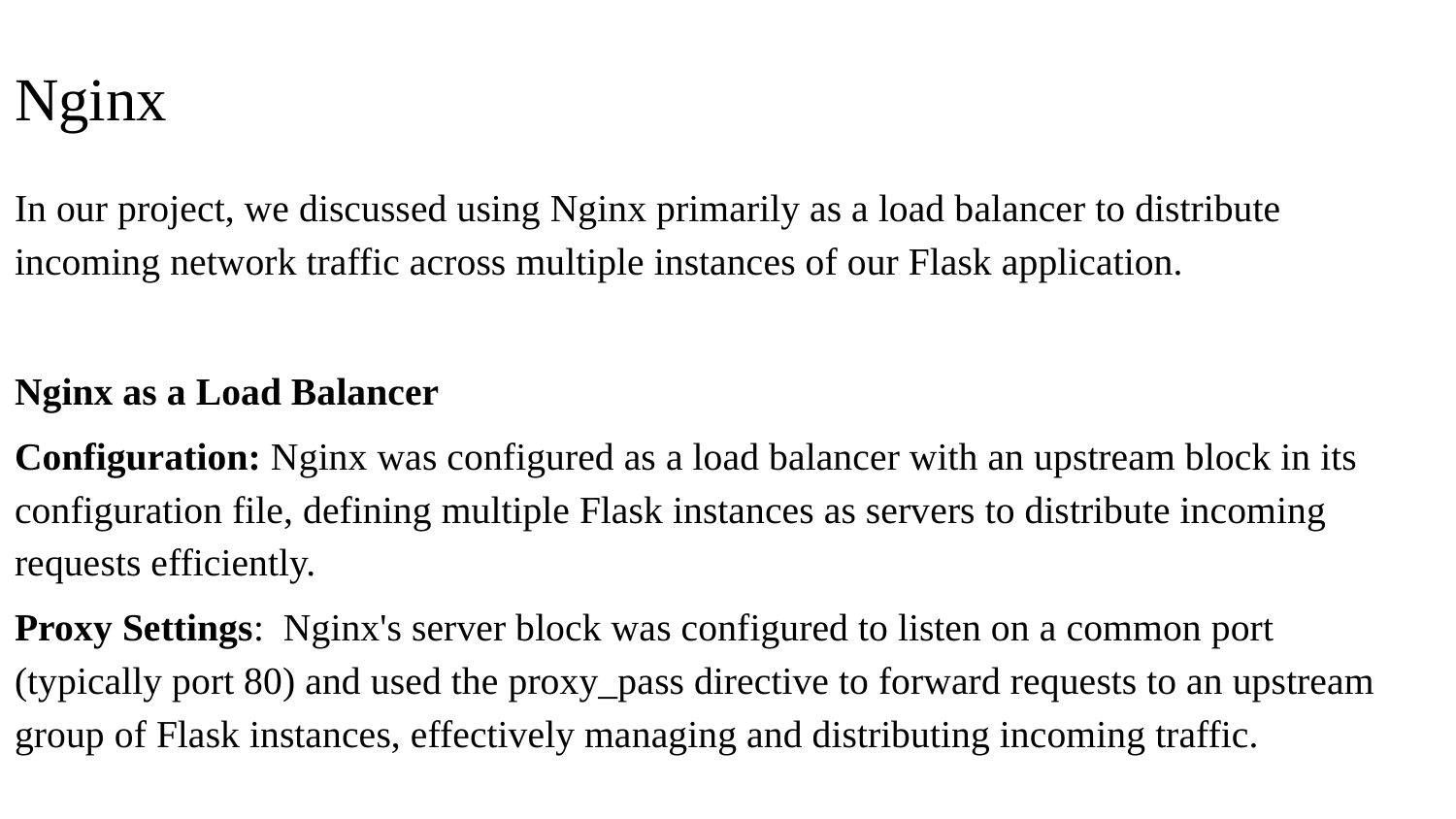

# Nginx
In our project, we discussed using Nginx primarily as a load balancer to distribute incoming network traffic across multiple instances of our Flask application.

Nginx as a Load Balancer
Configuration: Nginx was configured as a load balancer with an upstream block in its configuration file, defining multiple Flask instances as servers to distribute incoming requests efficiently.
Proxy Settings:  Nginx's server block was configured to listen on a common port (typically port 80) and used the proxy_pass directive to forward requests to an upstream group of Flask instances, effectively managing and distributing incoming traffic.